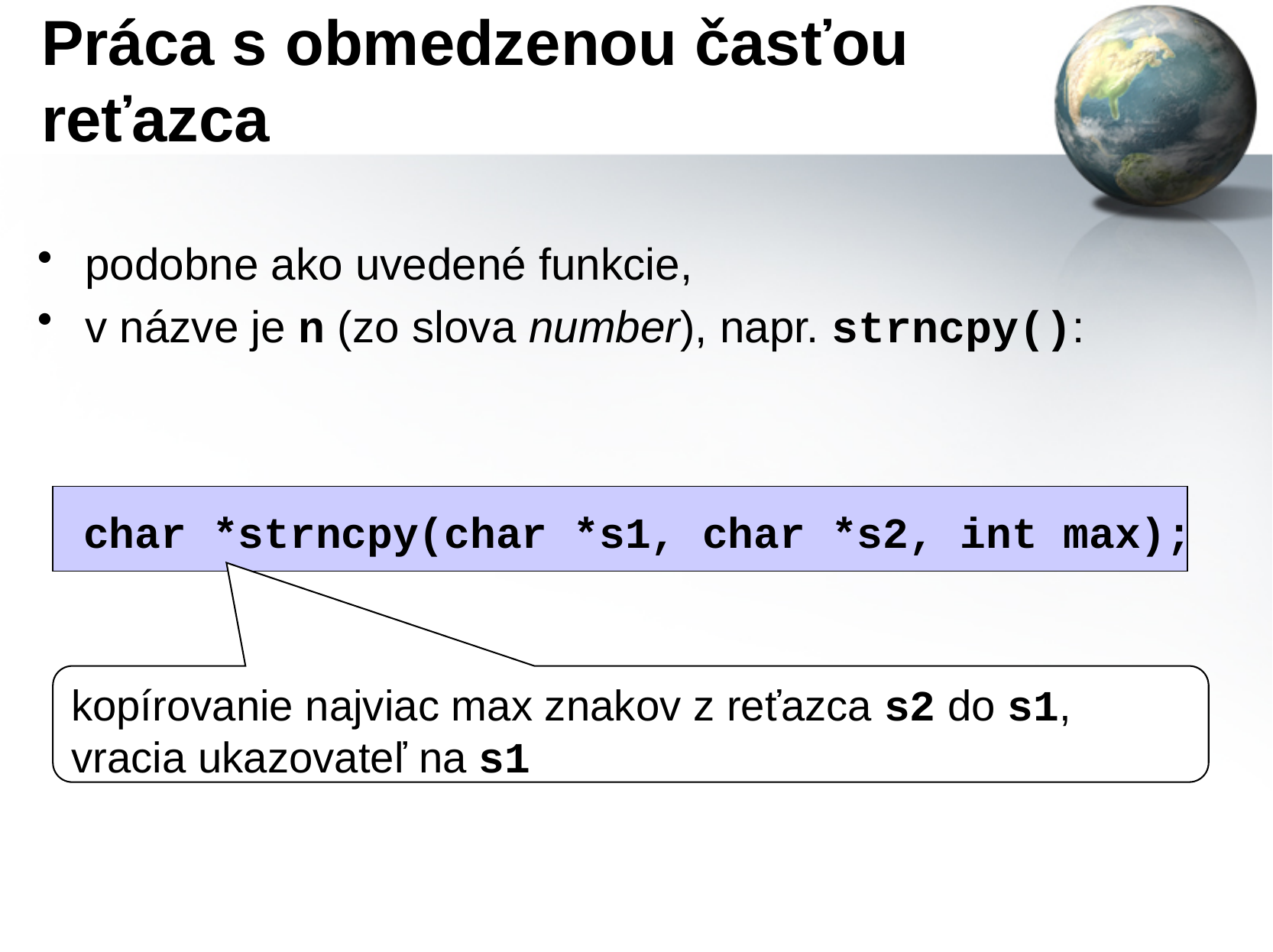

# Práca s obmedzenou časťou reťazca
podobne ako uvedené funkcie,
v názve je n (zo slova number), napr. strncpy():

char *strncpy(char *s1, char *s2, int max);
kopírovanie najviac max znakov z reťazca s2 do s1,
vracia ukazovateľ na s1